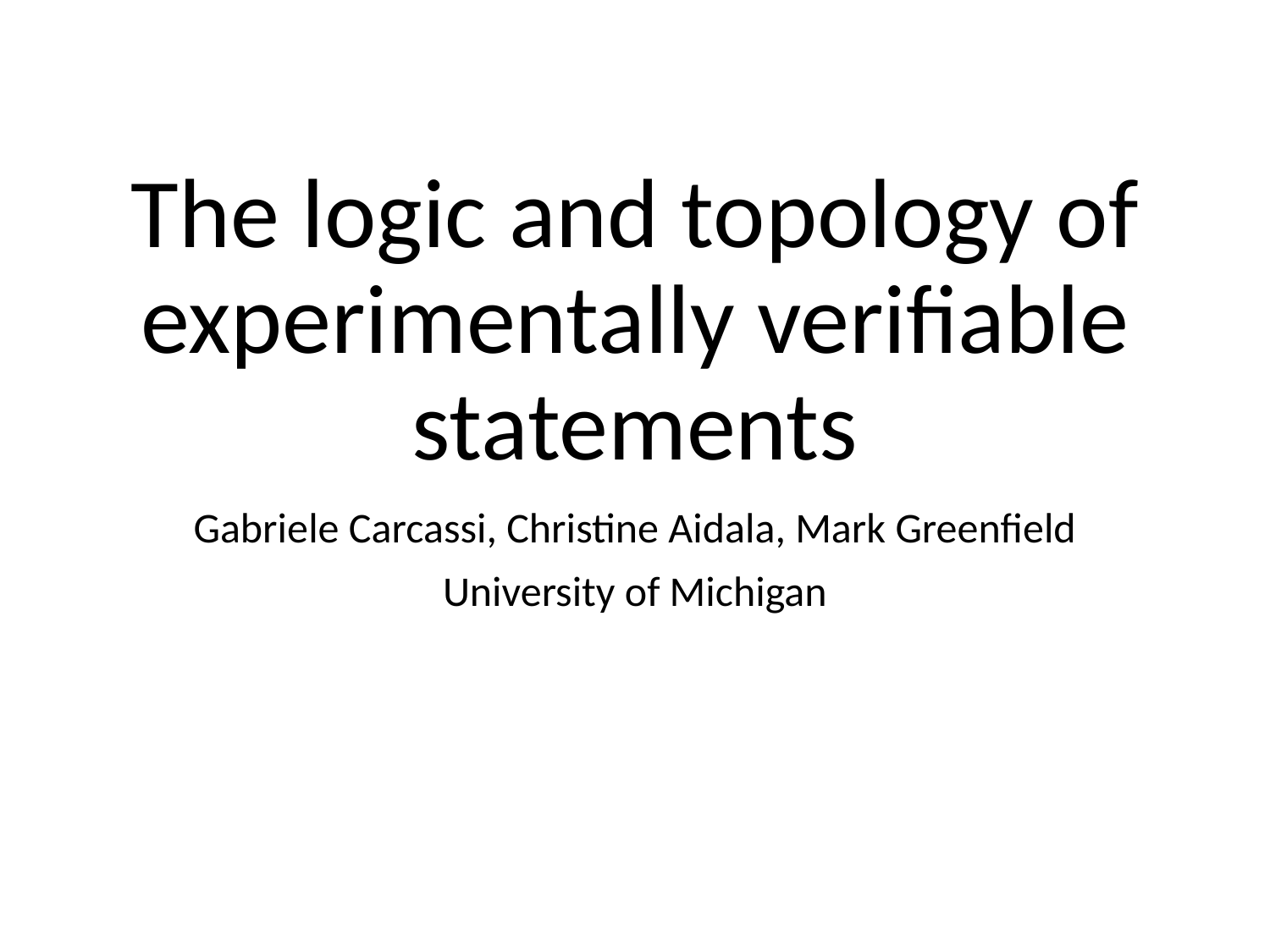

# The logic and topology of experimentally verifiable statements
Gabriele Carcassi, Christine Aidala, Mark Greenfield
University of Michigan